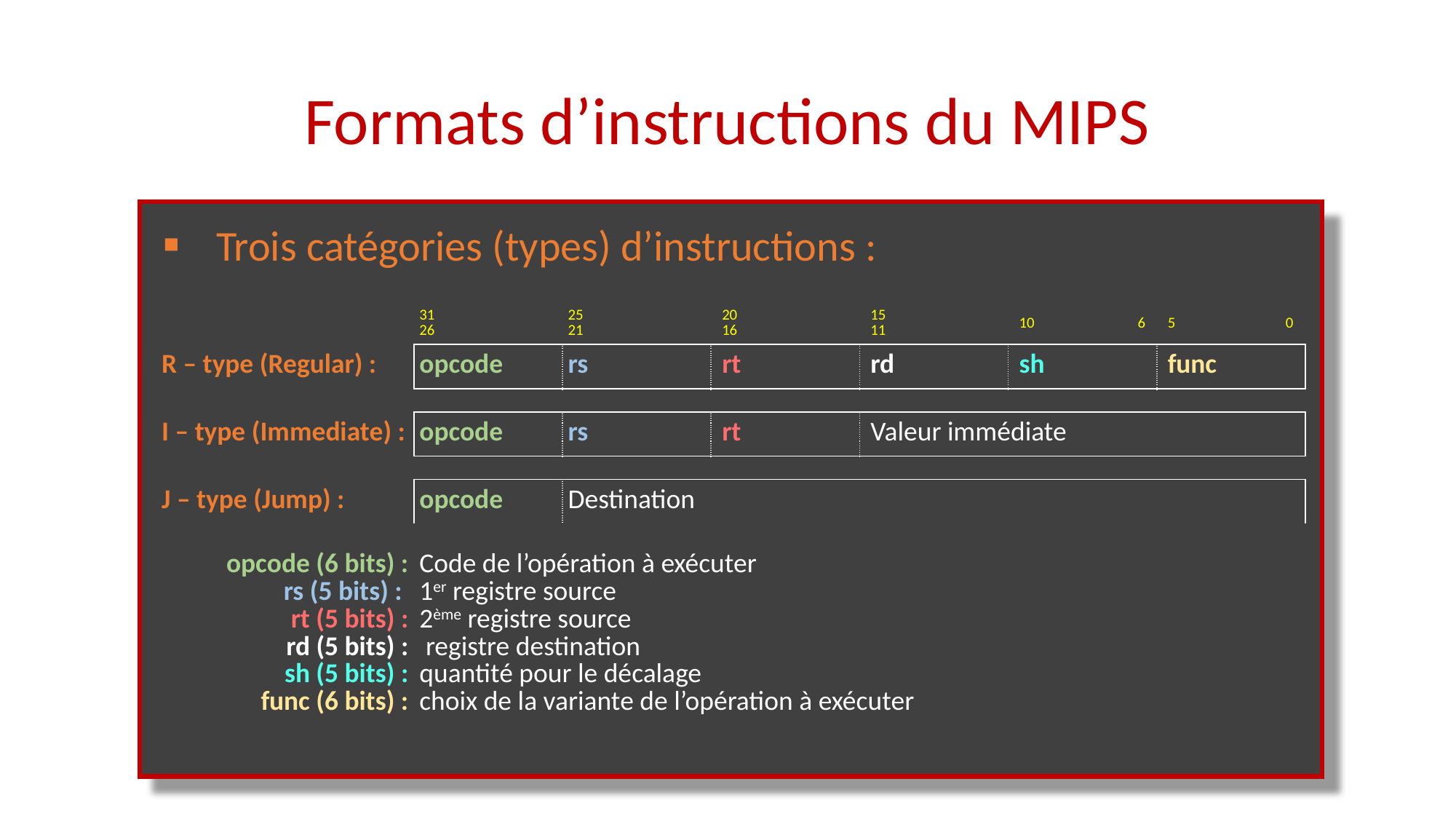

# Formats d’instructions du MIPS

| Trois catégories (types) d’instructions : |  |  |  |  |  |  |
| --- | --- | --- | --- | --- | --- | --- |
|  |  |  |  |  |  |  |
|  | 31 26 | 25 21 | 20 16 | 15 11 | 10 6 | 5 0 |
| R – type (Regular) : | opcode | rs | rt | rd | sh | func |
|  |  |  |  |  |  |  |
| I – type (Immediate) : | opcode | rs | rt | Valeur immédiate |  |  |
|  |  |  |  |  |  |  |
| J – type (Jump) : | opcode | Destination |  |  |  |  |
|  |  |  |  |  |  |  |
| opcode (6 bits) : rs (5 bits) : rt (5 bits) : rd (5 bits) : sh (5 bits) : func (6 bits) : | Code de l’opération à exécuter 1er registre source 2ème registre source registre destination quantité pour le décalage choix de la variante de l’opération à exécuter |  |  |  |  |  |